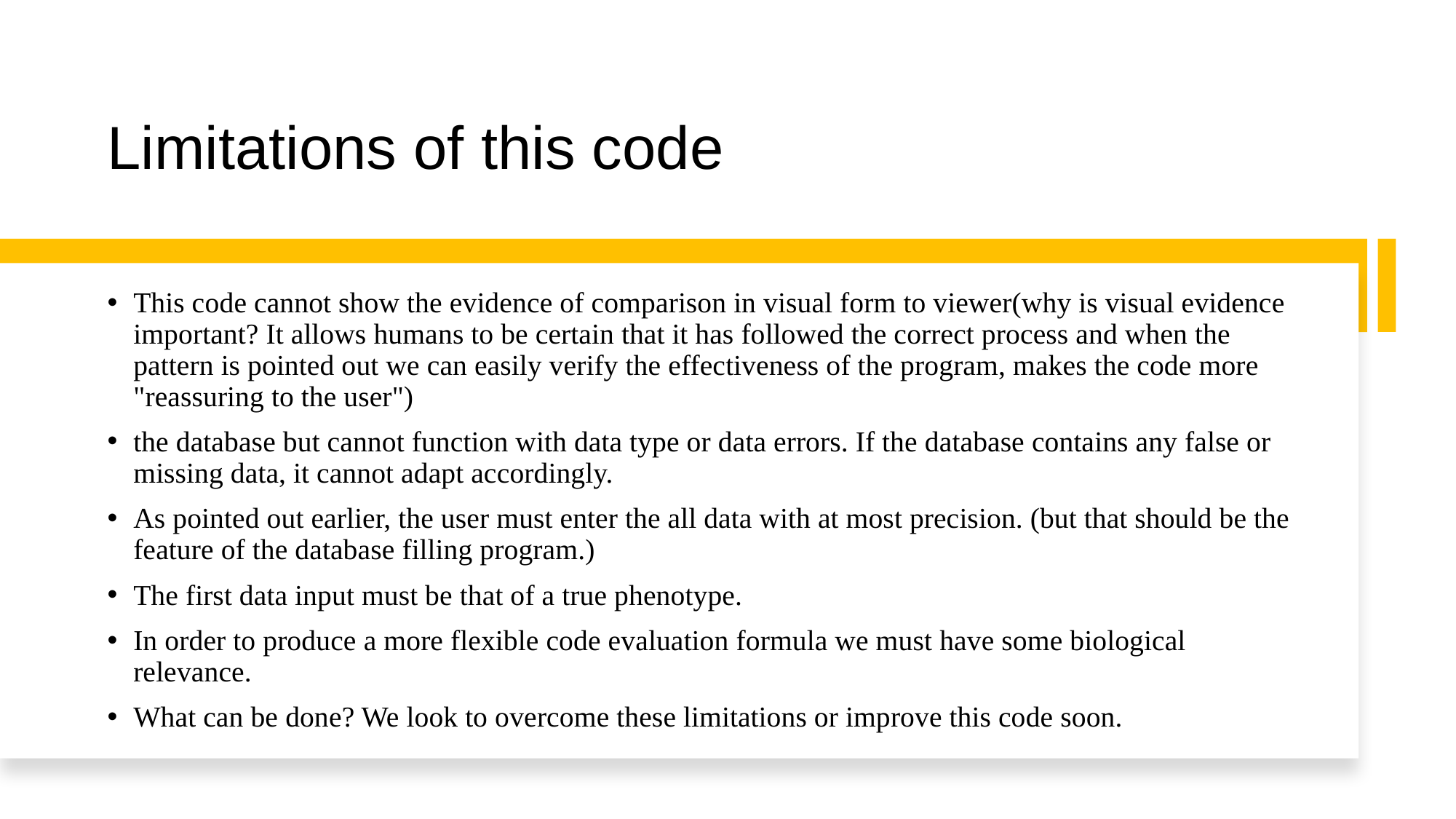

# Limitations of this code

This code cannot show the evidence of comparison in visual form to viewer(why is visual evidence important? It allows humans to be certain that it has followed the correct process and when the pattern is pointed out we can easily verify the effectiveness of the program, makes the code more "reassuring to the user")
the database but cannot function with data type or data errors. If the database contains any false or missing data, it cannot adapt accordingly.
As pointed out earlier, the user must enter the all data with at most precision. (but that should be the feature of the database filling program.)
The first data input must be that of a true phenotype.
In order to produce a more flexible code evaluation formula we must have some biological relevance.
What can be done? We look to overcome these limitations or improve this code soon.